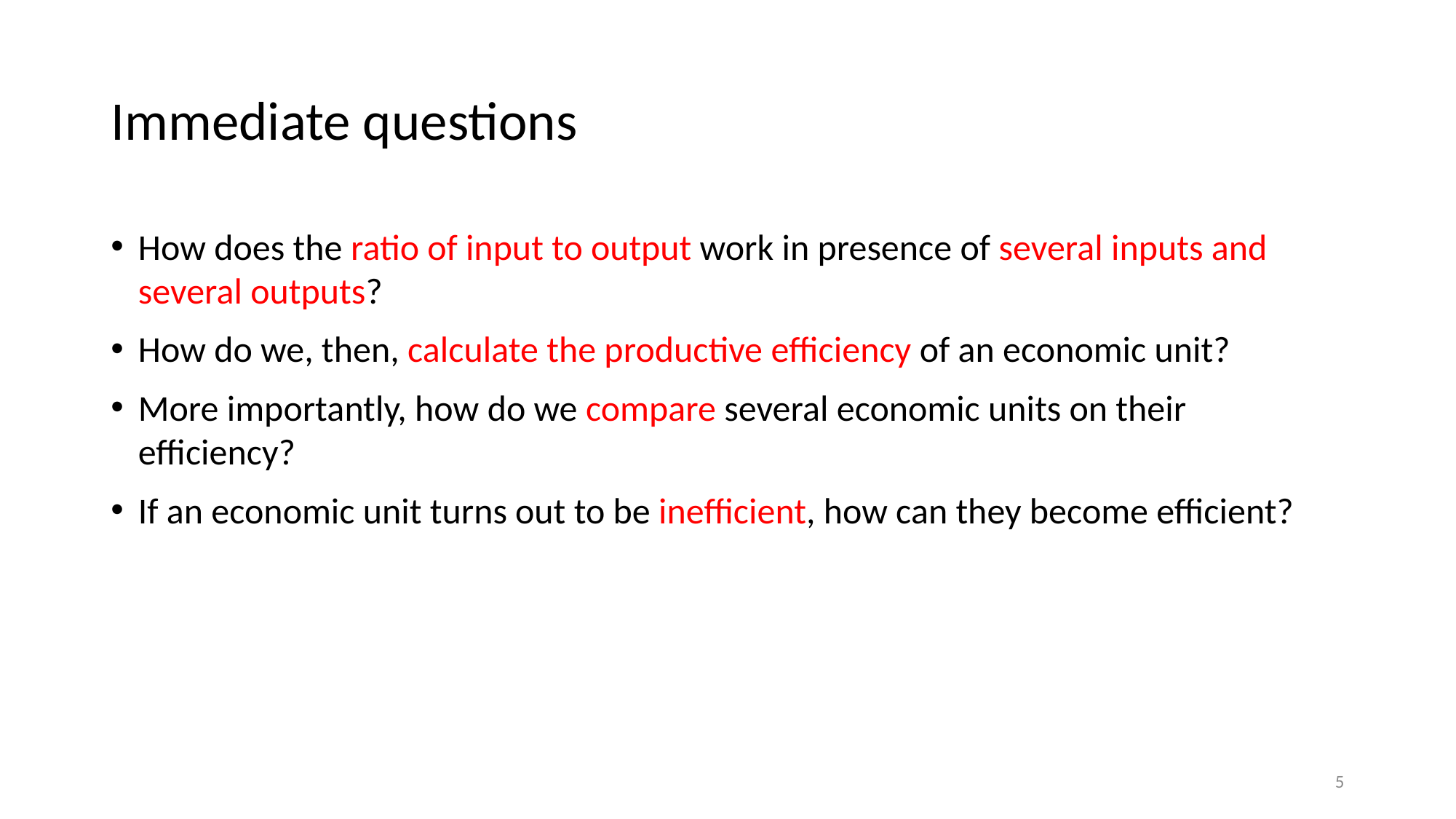

# Immediate questions
How does the ratio of input to output work in presence of several inputs and several outputs?
How do we, then, calculate the productive efficiency of an economic unit?
More importantly, how do we compare several economic units on their efficiency?
If an economic unit turns out to be inefficient, how can they become efficient?
5